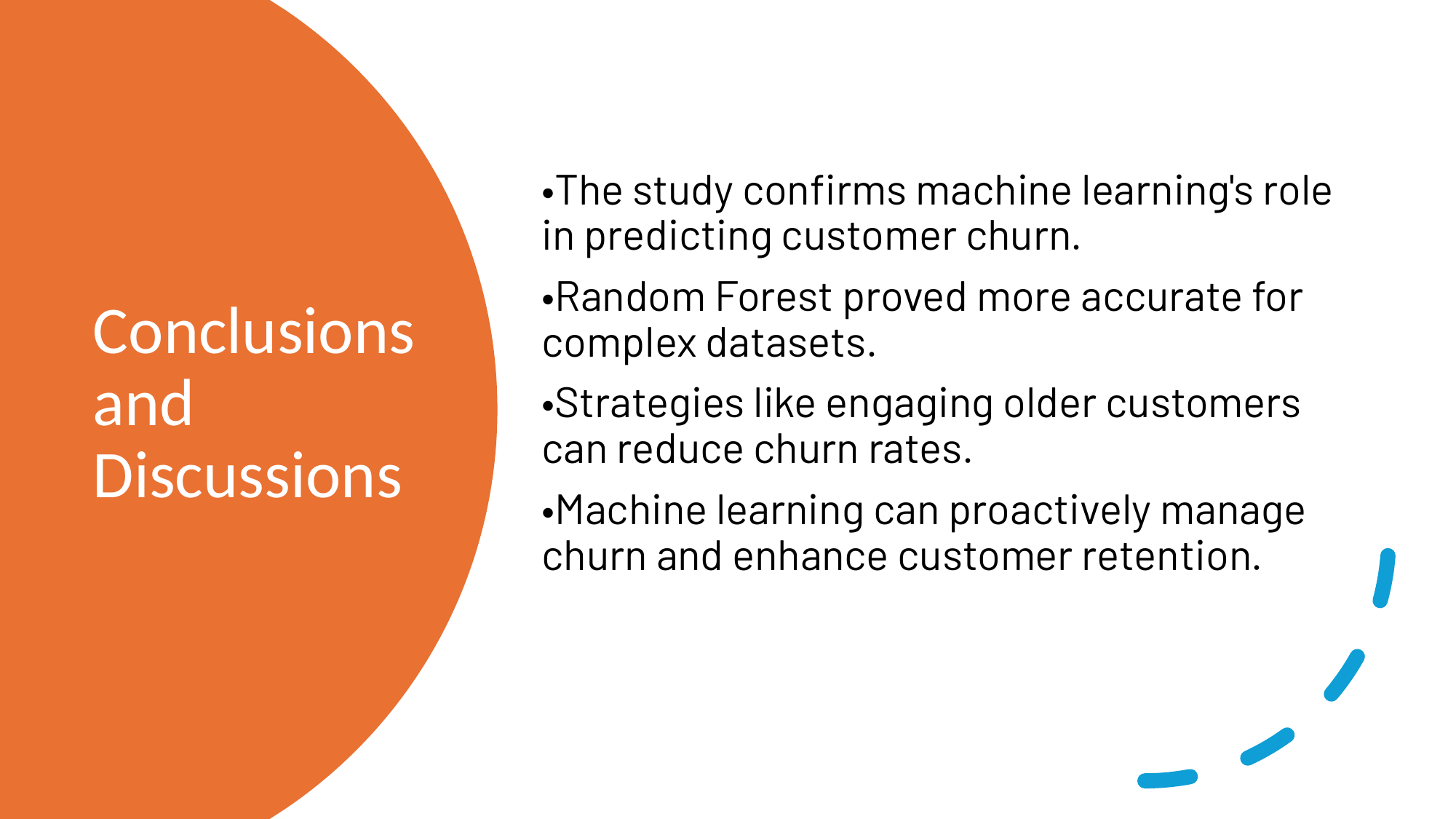

•The study confirms machine learning's role in predicting customer churn.
•Random Forest proved more accurate for complex datasets.
•Strategies like engaging older customers can reduce churn rates.
•Machine learning can proactively manage churn and enhance customer retention.

# Conclusions and Discussions